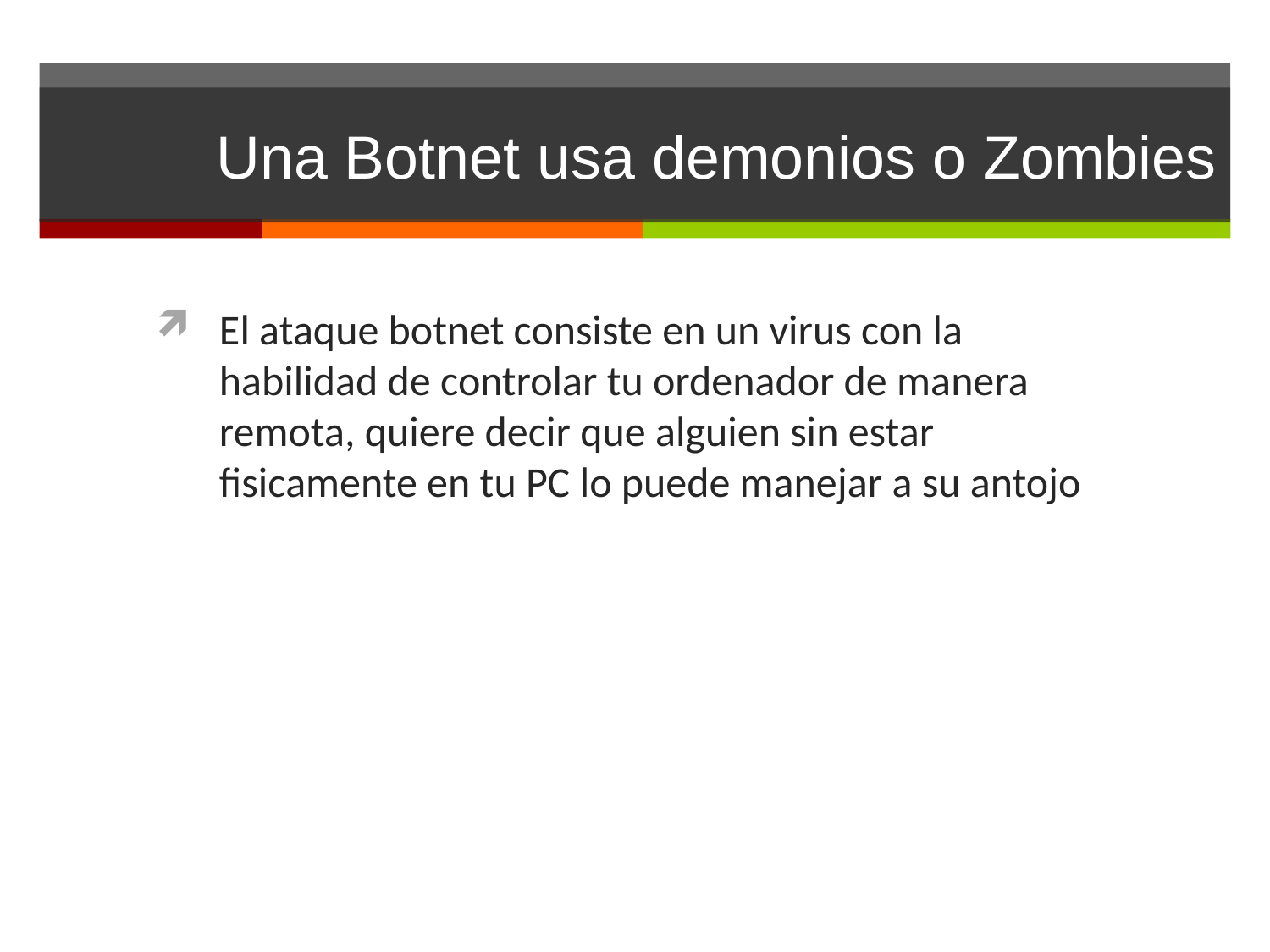

# Una Botnet usa demonios o Zombies
El ataque botnet consiste en un virus con la habilidad de controlar tu ordenador de manera remota, quiere decir que alguien sin estar fisicamente en tu PC lo puede manejar a su antojo